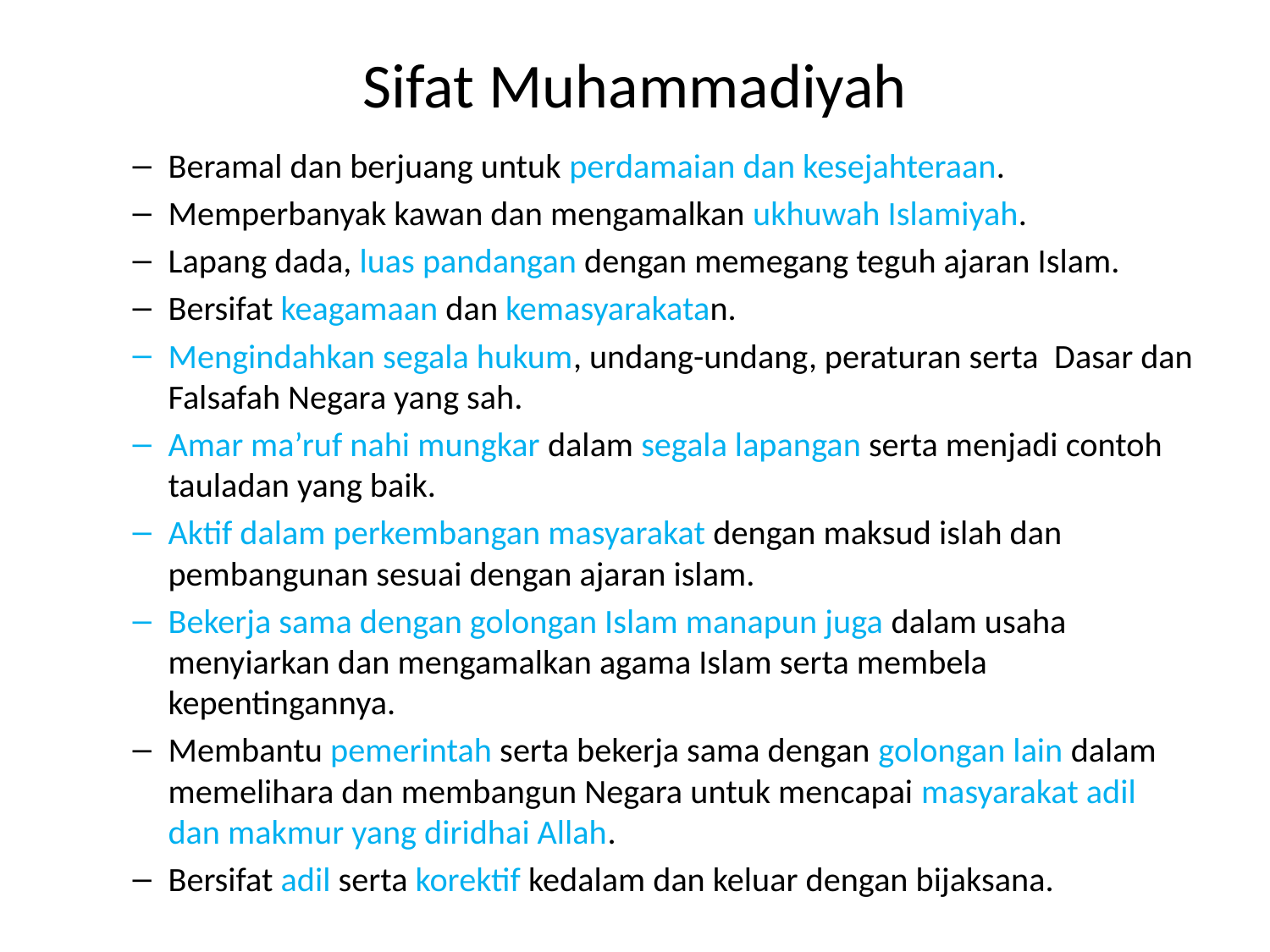

# Sifat Muhammadiyah
Beramal dan berjuang untuk perdamaian dan kesejahteraan.
Memperbanyak kawan dan mengamalkan ukhuwah Islamiyah.
Lapang dada, luas pandangan dengan memegang teguh ajaran Islam.
Bersifat keagamaan dan kemasyarakatan.
Mengindahkan segala hukum, undang-undang, peraturan serta  Dasar dan Falsafah Negara yang sah.
Amar ma’ruf nahi mungkar dalam segala lapangan serta menjadi contoh tauladan yang baik.
Aktif dalam perkembangan masyarakat dengan maksud islah dan pembangunan sesuai dengan ajaran islam.
Bekerja sama dengan golongan Islam manapun juga dalam usaha menyiarkan dan mengamalkan agama Islam serta membela kepentingannya.
Membantu pemerintah serta bekerja sama dengan golongan lain dalam memelihara dan membangun Negara untuk mencapai masyarakat adil dan makmur yang diridhai Allah.
Bersifat adil serta korektif kedalam dan keluar dengan bijaksana.